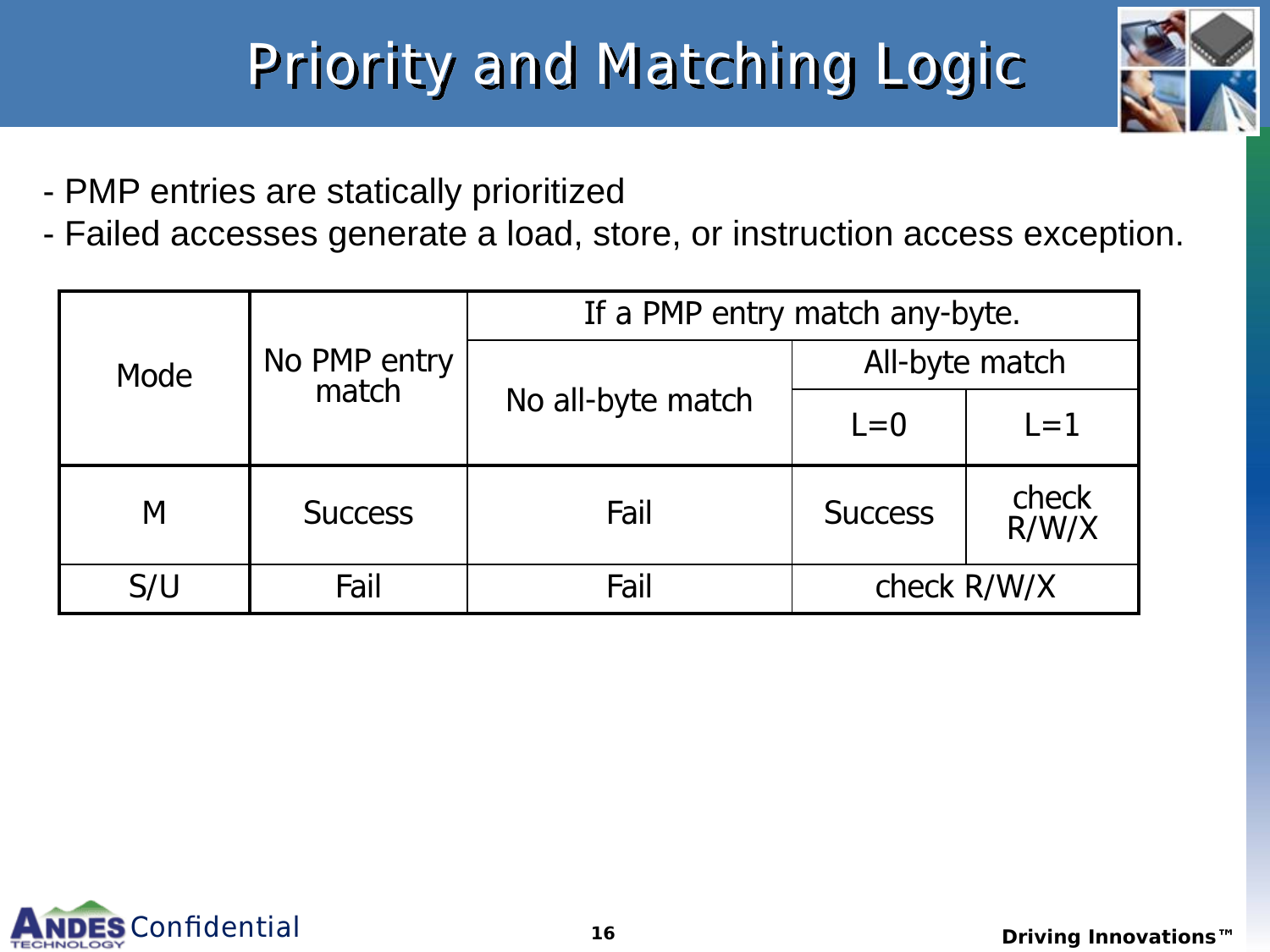

# Priority and Matching Logic
- PMP entries are statically prioritized
- Failed accesses generate a load, store, or instruction access exception.
| Mode | No PMP entry match | If a PMP entry match any-byte. |  |  |
| --- | --- | --- | --- | --- |
|  |  | No all-byte match | All-byte match |  |
|  |  |  | L=0 | L=1 |
| M | Success | Fail | Success | check R/W/X |
| S/U | Fail | Fail | check R/W/X |  |